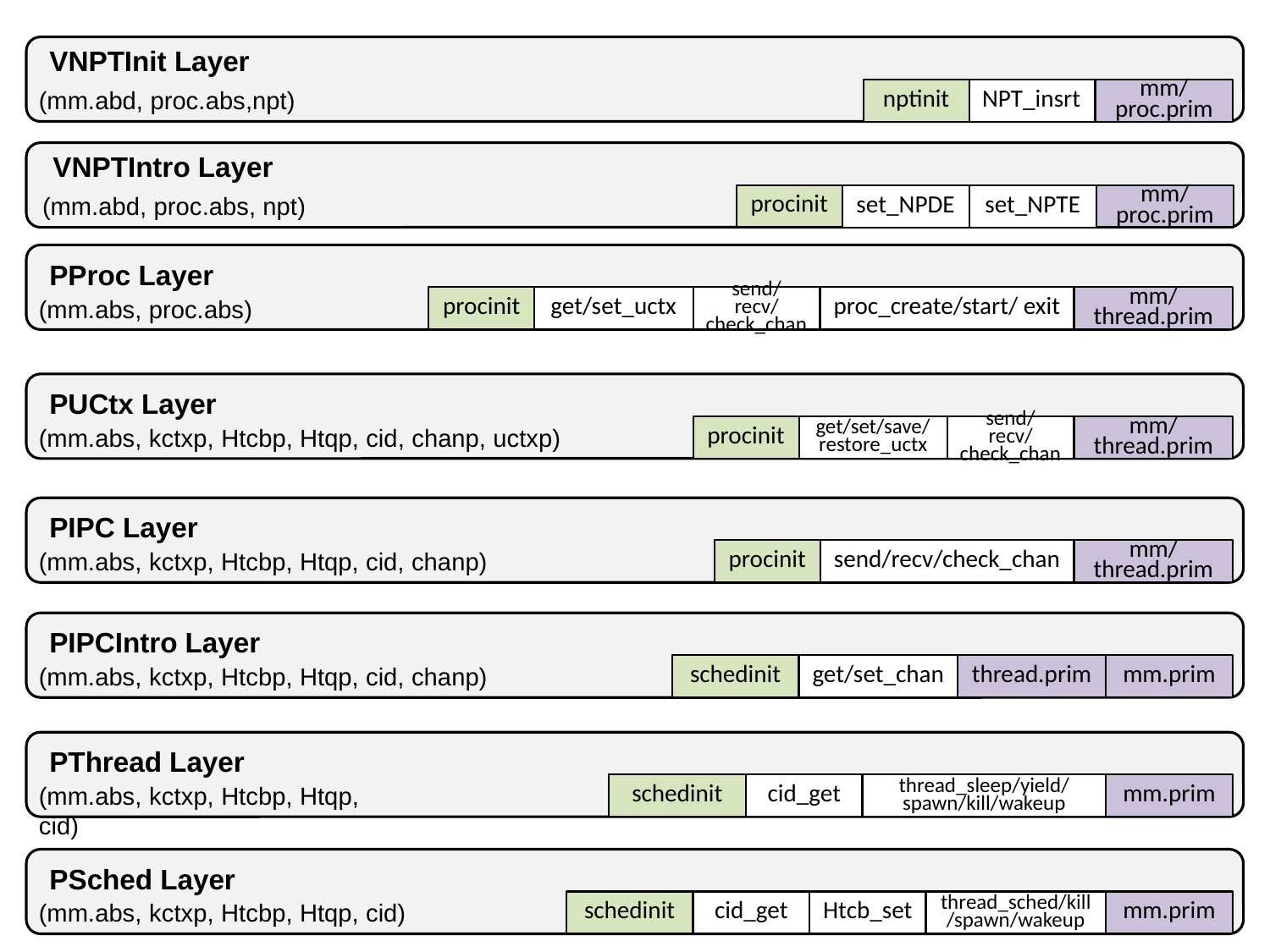

VNPTInit Layer
(mm.abd, proc.abs,npt)
nptinit
mm/proc.prim
NPT_insrt

VNPTIntro Layer
(mm.abd, proc.abs, npt)
procinit
mm/proc.prim
set_NPDE
set_NPTE

PProc Layer
(mm.abs, proc.abs)
procinit
mm/thread.prim
get/set_uctx
send/recv/check_chan
proc_create/start/ exit

PUCtx Layer
(mm.abs, kctxp, Htcbp, Htqp, cid, chanp, uctxp)
procinit
mm/thread.prim
get/set/save/restore_uctx
send/recv/check_chan

PIPC Layer
(mm.abs, kctxp, Htcbp, Htqp, cid, chanp)
procinit
mm/thread.prim
send/recv/check_chan

PIPCIntro Layer
(mm.abs, kctxp, Htcbp, Htqp, cid, chanp)
schedinit
mm.prim
get/set_chan
thread.prim

PThread Layer
(mm.abs, kctxp, Htcbp, Htqp, cid)
schedinit
mm.prim
cid_get
thread_sleep/yield/spawn/kill/wakeup

PSched Layer
(mm.abs, kctxp, Htcbp, Htqp, cid)
schedinit
cid_get
Htcb_set
mm.prim
thread_sched/kill
/spawn/wakeup